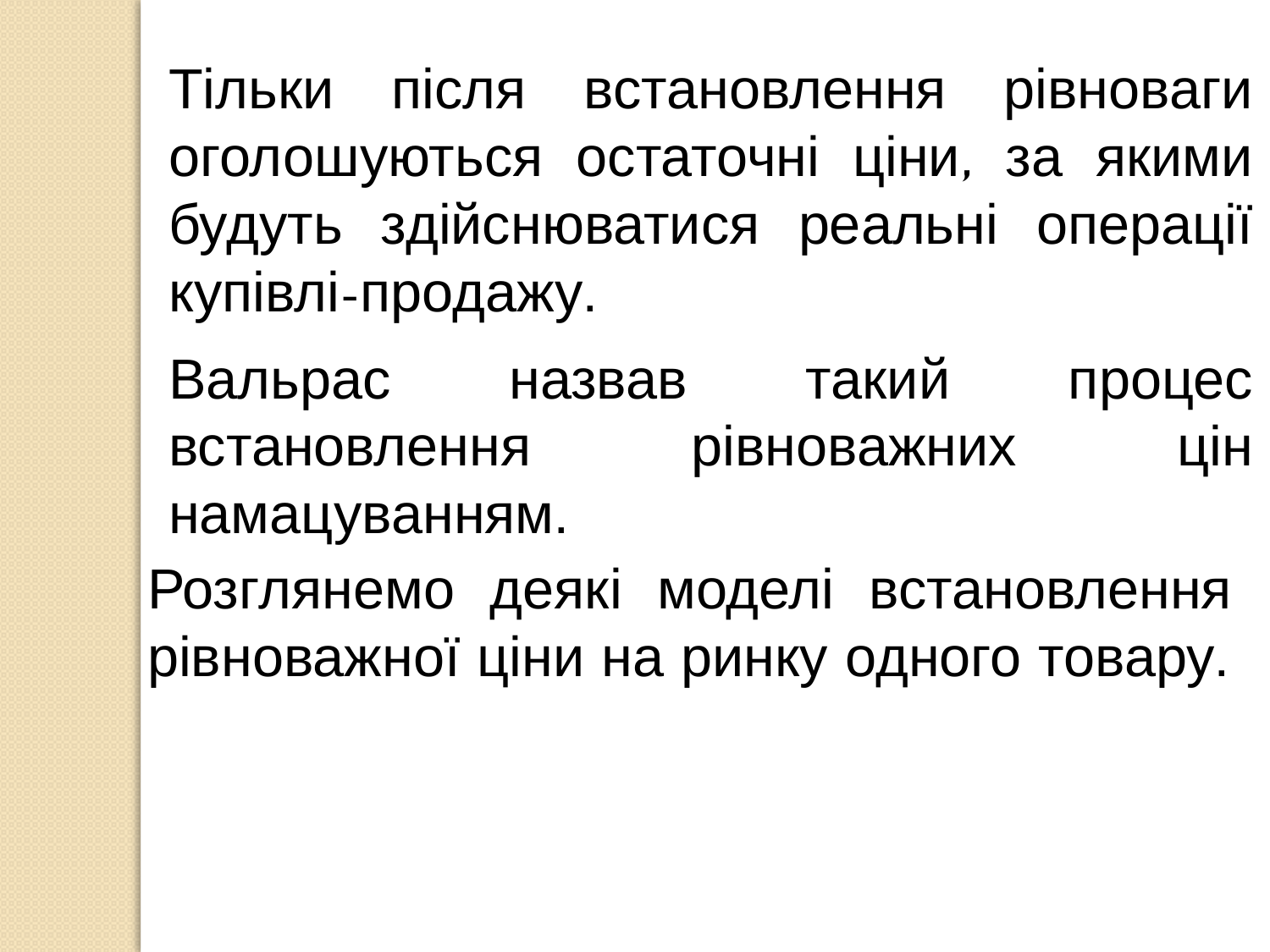

Тільки після встановлення рівноваги оголошуються остаточні ціни, за якими будуть здійснюватися реальні операції купівлі-продажу.

Вальрас назвав такий процес встановлення рівноважних цін намацуванням.
Розглянемо деякі моделі встановлення рівноважної ціни на ринку одного товару.